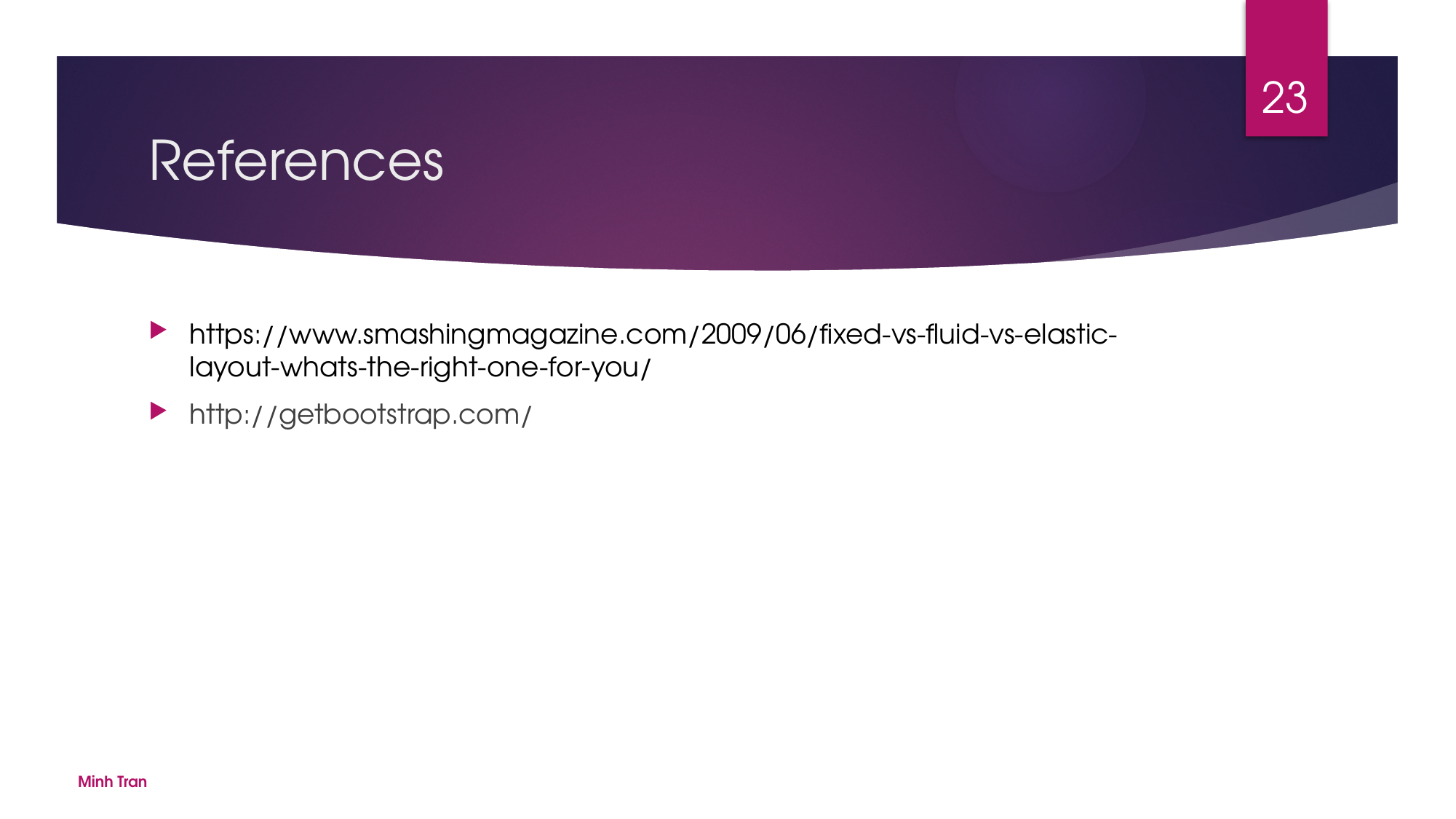

23
# References
https://www.smashingmagazine.com/2009/06/fixed-vs-fluid-vs-elastic-layout-whats-the-right-one-for-you/
http://getbootstrap.com/
Minh Tran